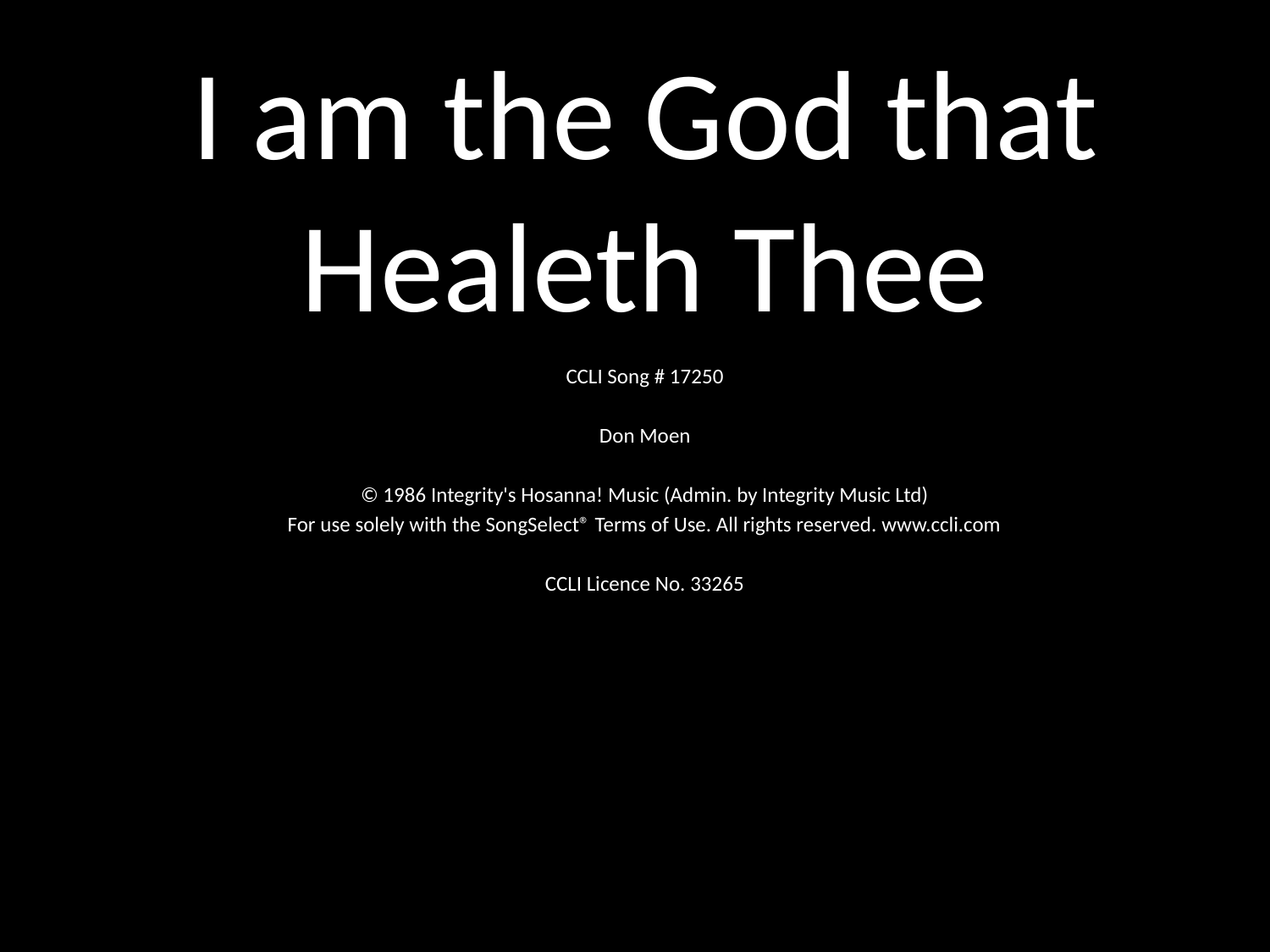

I am the God that Healeth Thee
CCLI Song # 17250

Don Moen

© 1986 Integrity's Hosanna! Music (Admin. by Integrity Music Ltd)
For use solely with the SongSelect® Terms of Use. All rights reserved. www.ccli.com

CCLI Licence No. 33265